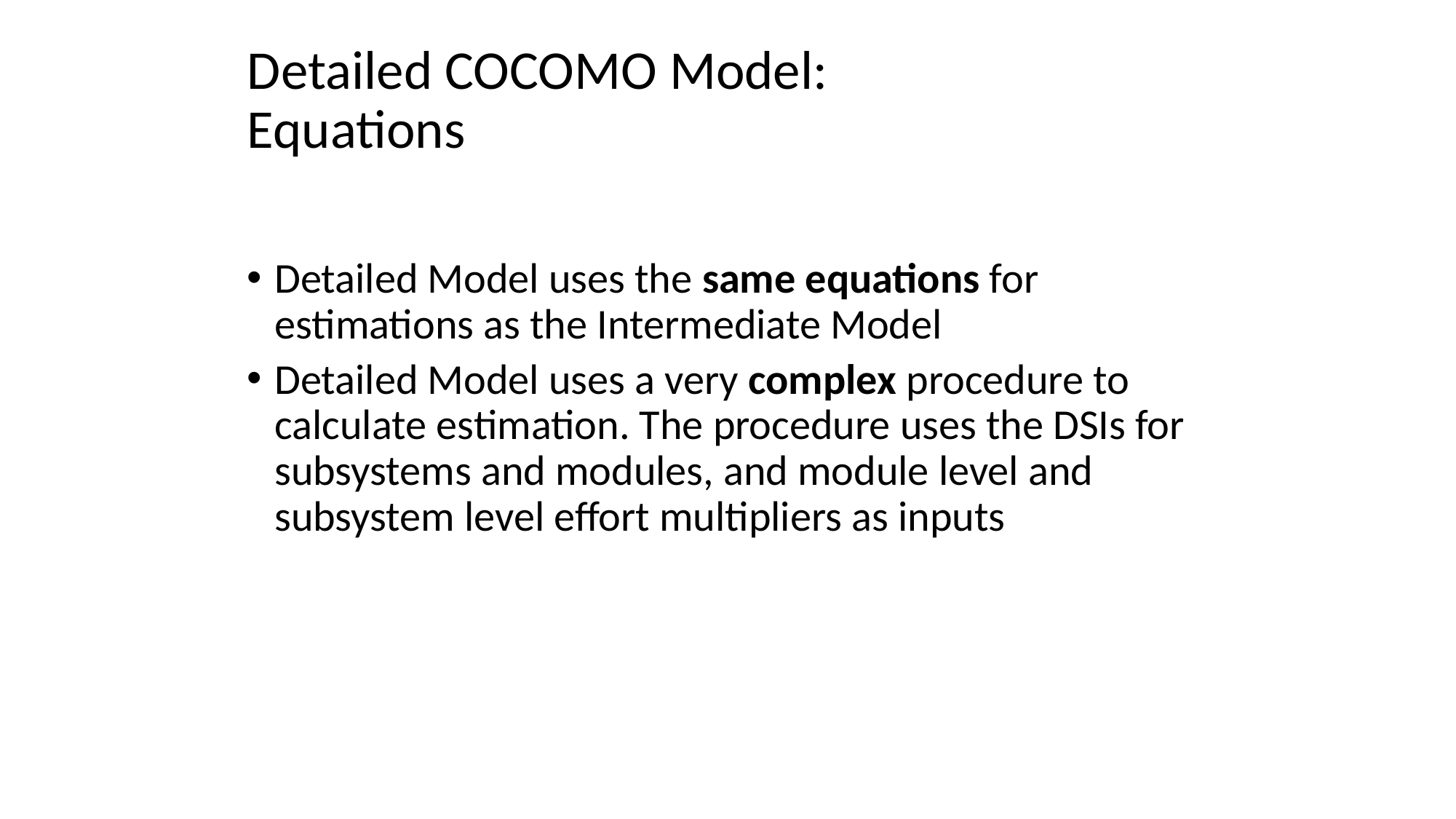

Detailed COCOMO Model:
Equations
Detailed Model uses the same equations for estimations as the Intermediate Model
Detailed Model uses a very complex procedure to calculate estimation. The procedure uses the DSIs for subsystems and modules, and module level and subsystem level effort multipliers as inputs